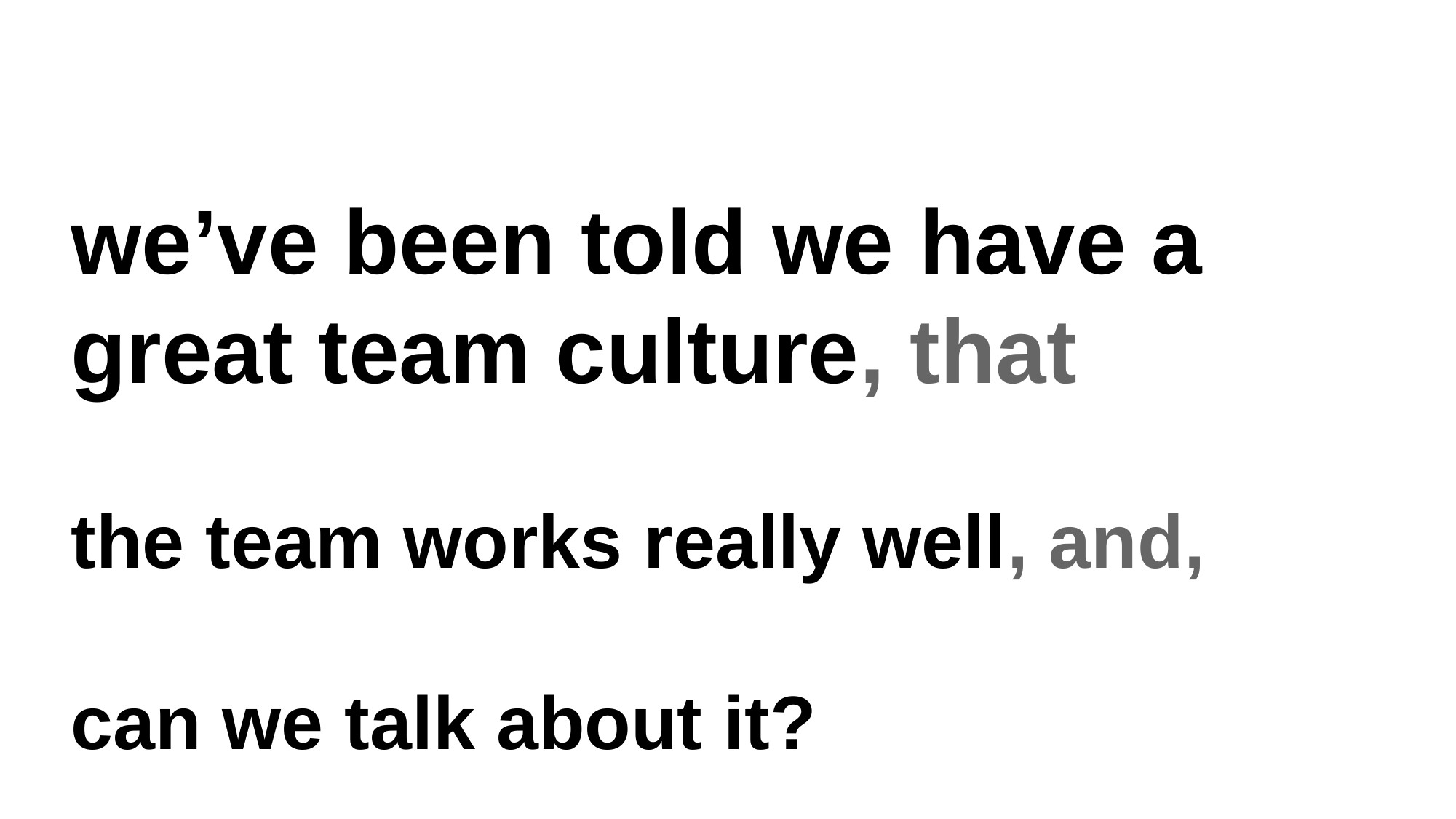

we’ve been told we have a great team culture, that

the team works really well, and,

can we talk about it?